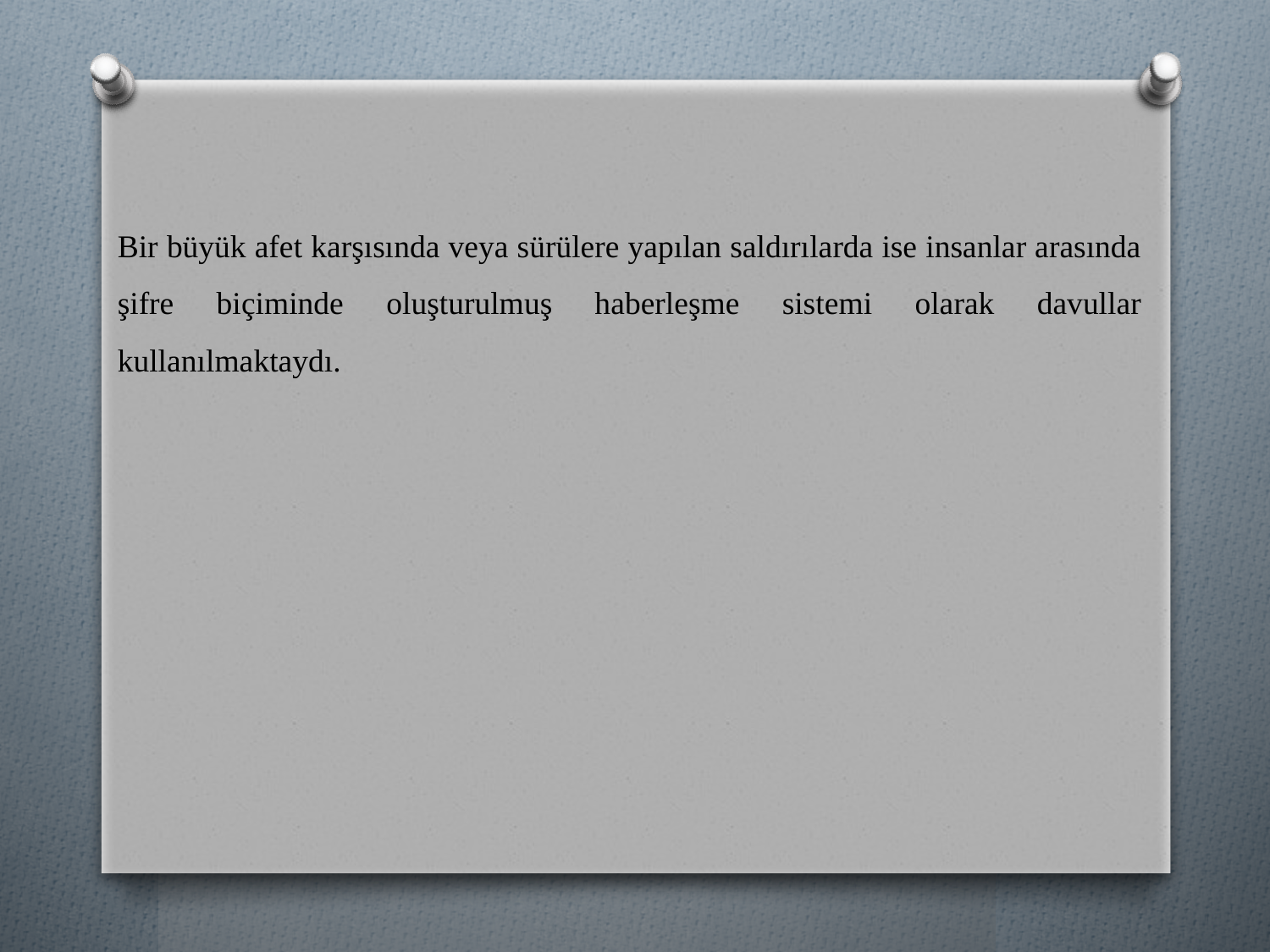

Bir büyük afet karşısında veya sürülere yapılan saldırılarda ise insanlar arasında şifre biçiminde oluşturulmuş haberleşme sistemi olarak davullar kullanılmaktaydı.